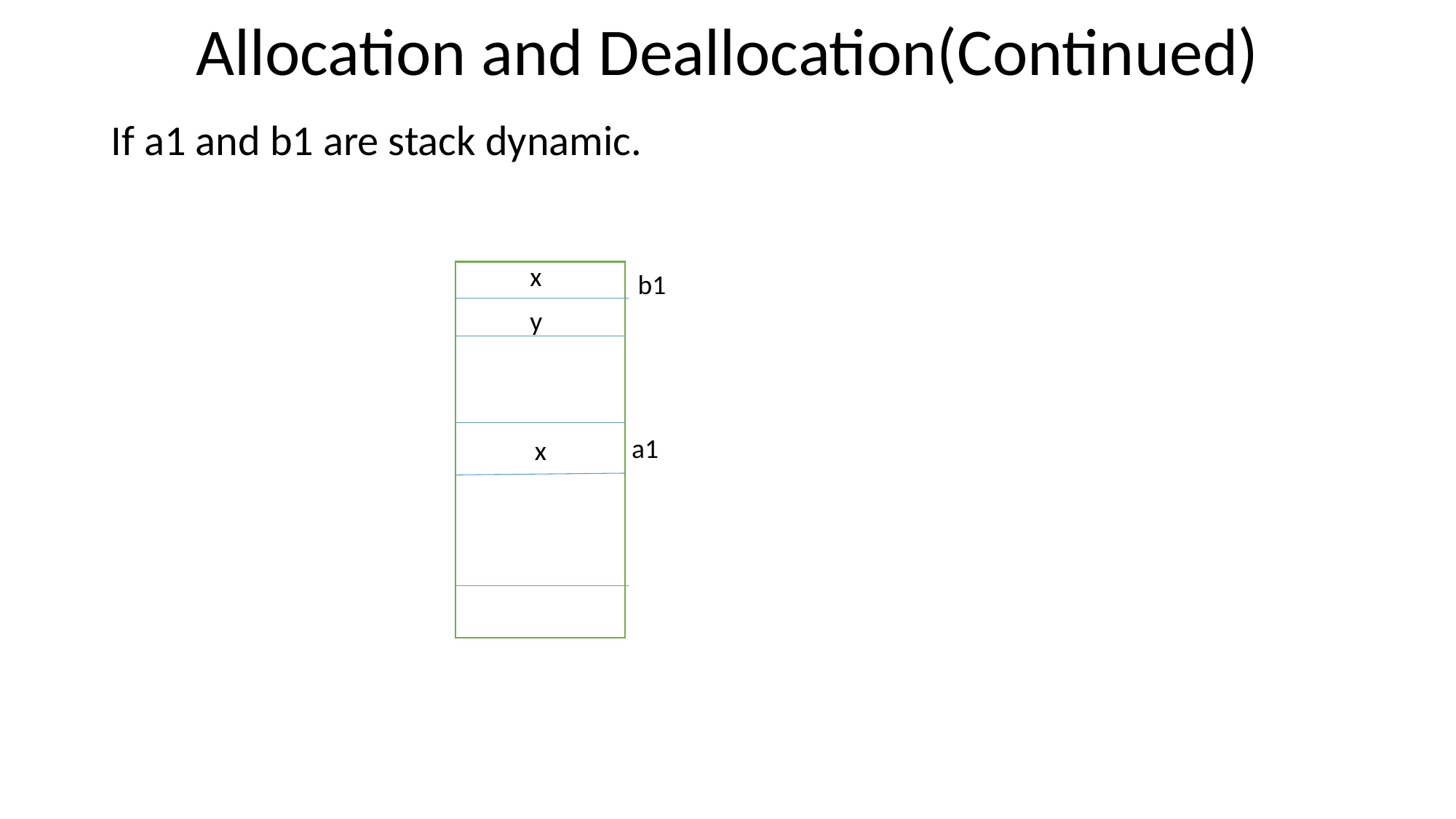

# Allocation and Deallocation(Continued)
If a1 and b1 are stack dynamic.
   x
x
       b1

      a1
   y